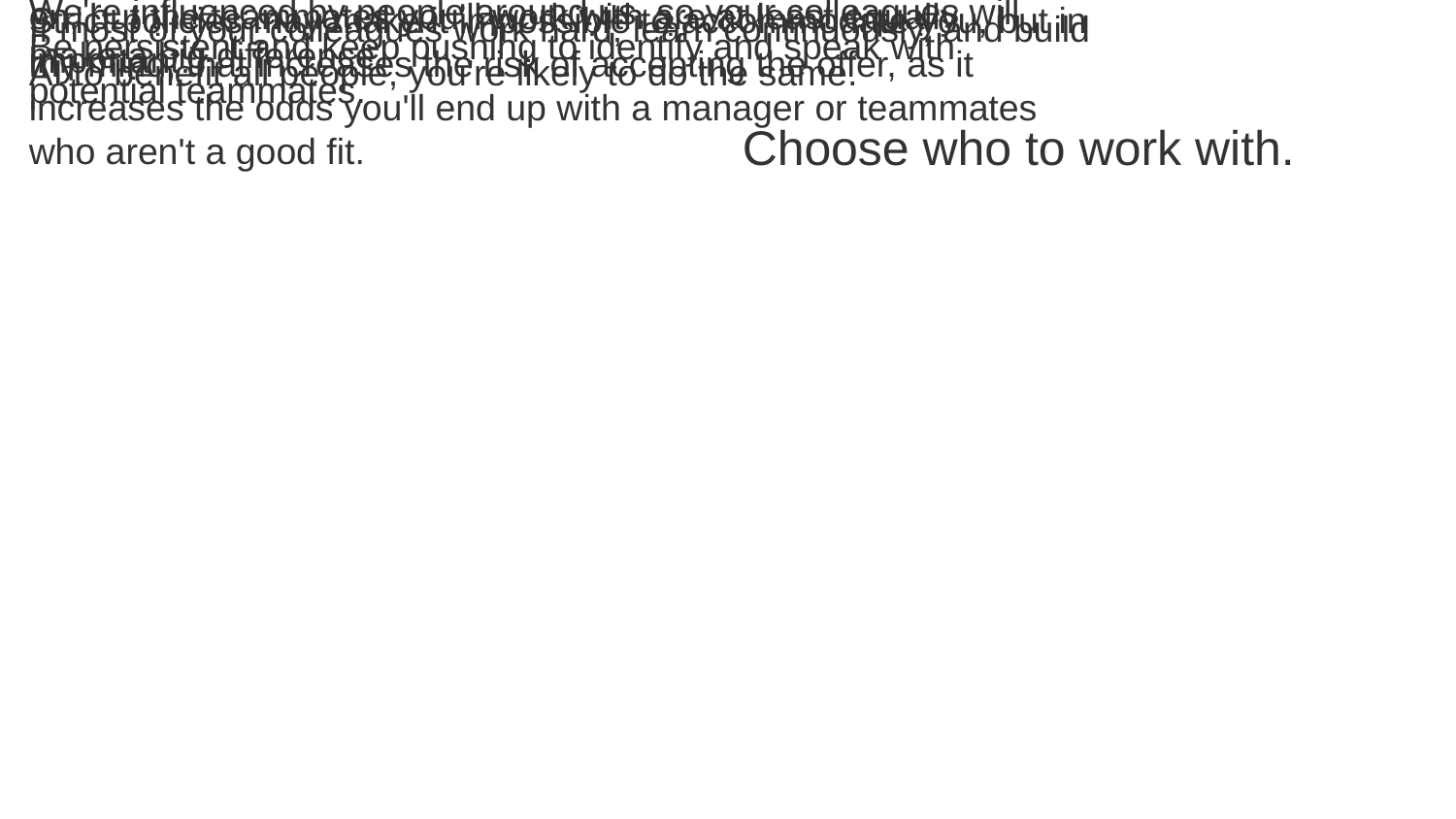

It's tempting to take a position because of the projects you'll work on, but the teammates you'll work with are at least equally important.
We're influenced by people around us, so your colleagues will make a big difference.
If most of your colleagues work hard, learn continuously, and build AI to benefit all people, you're likely to do the same.
Be persistent and keep pushing to identify and speak with potential teammates.
Strict policies may make it impossible to accommodate you, but in my mind, that increases the risk of accepting the offer, as it increases the odds you'll end up with a manager or teammates who aren't a good fit.
Choose who to work with.